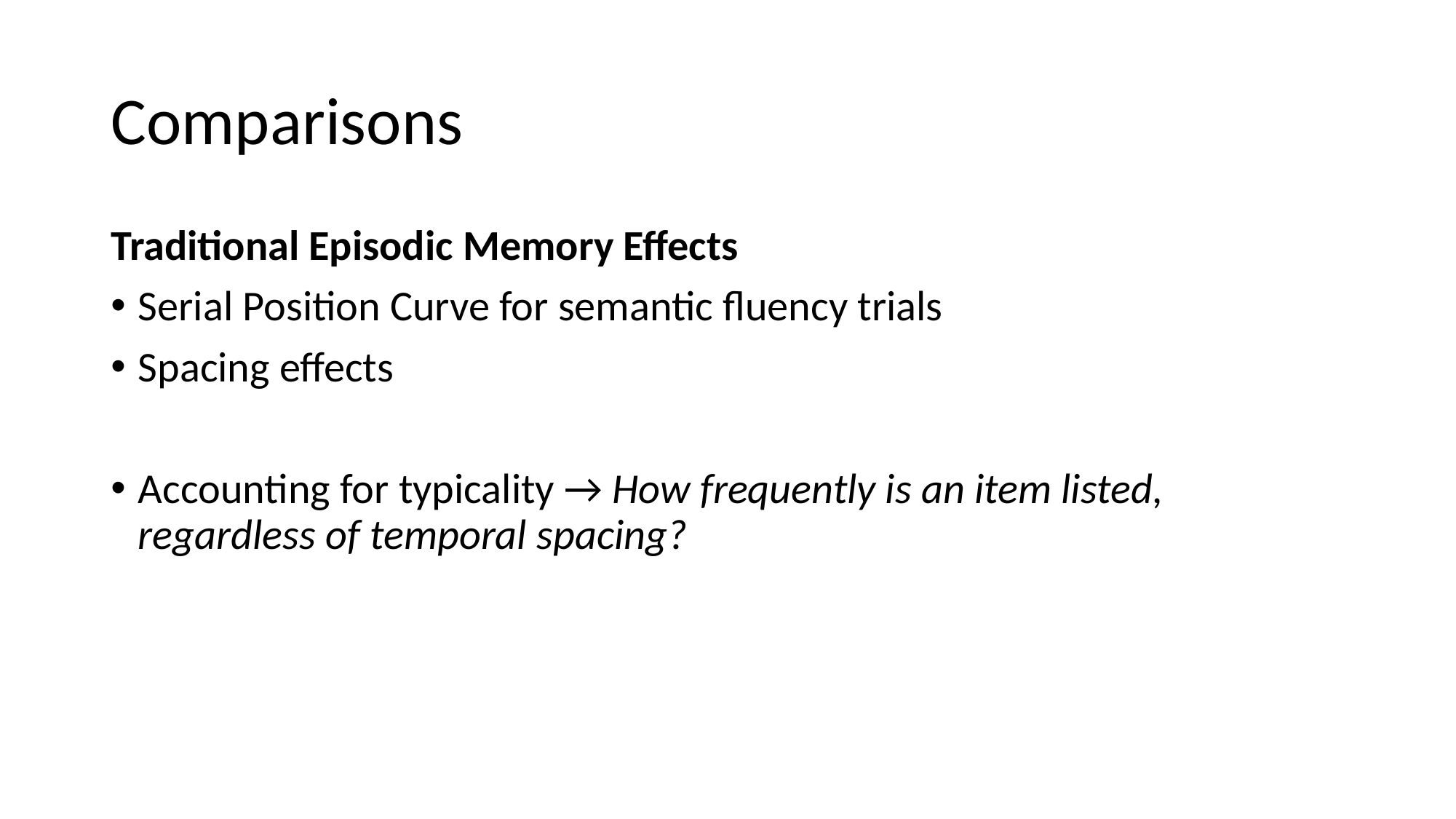

# Comparisons
Traditional Episodic Memory Effects
Serial Position Curve for semantic fluency trials
Spacing effects

Accounting for typicality → How frequently is an item listed, regardless of temporal spacing?